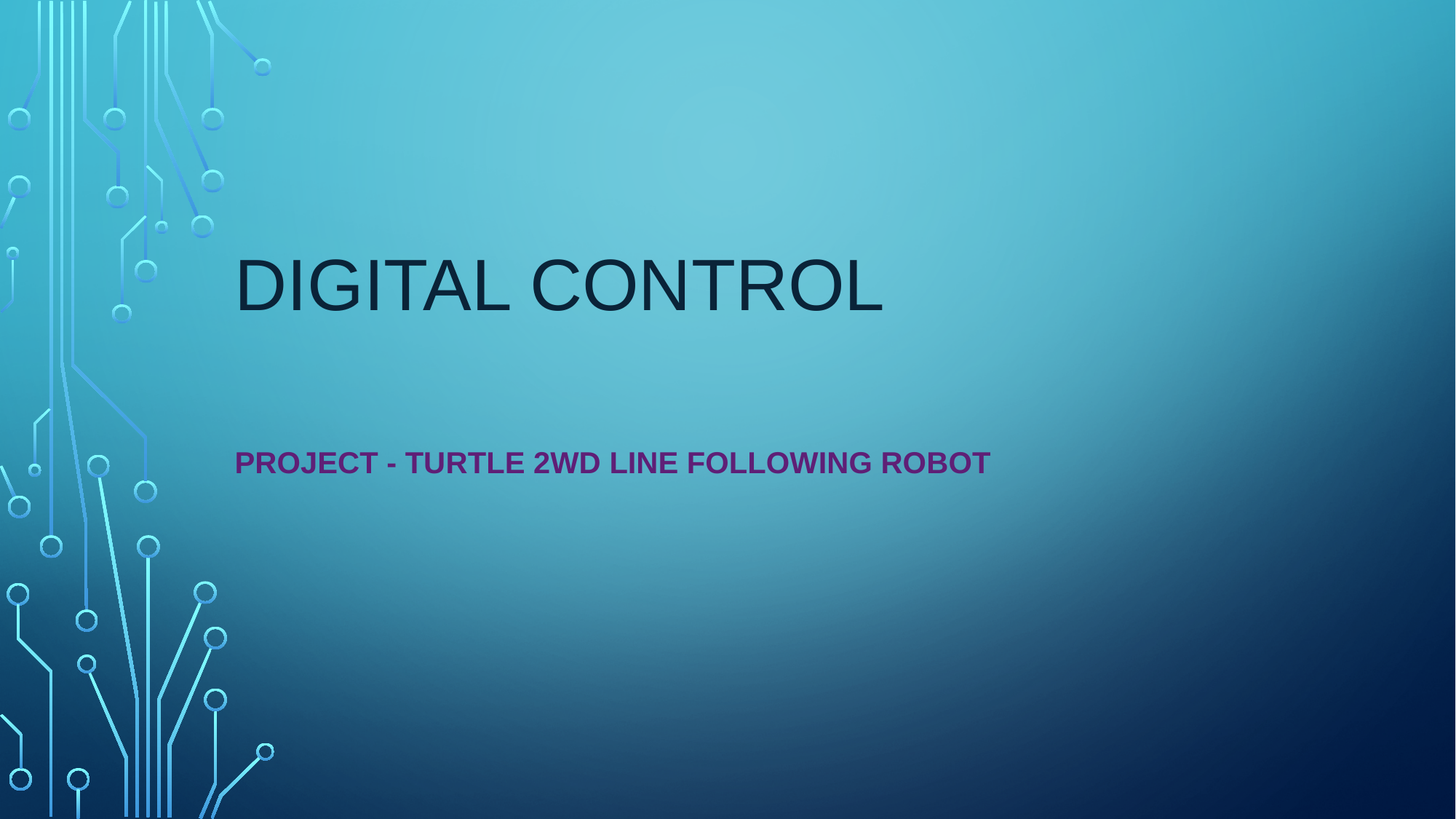

# Digital control
Project - Turtle 2WD LiNE FOLLOWING ROBOT